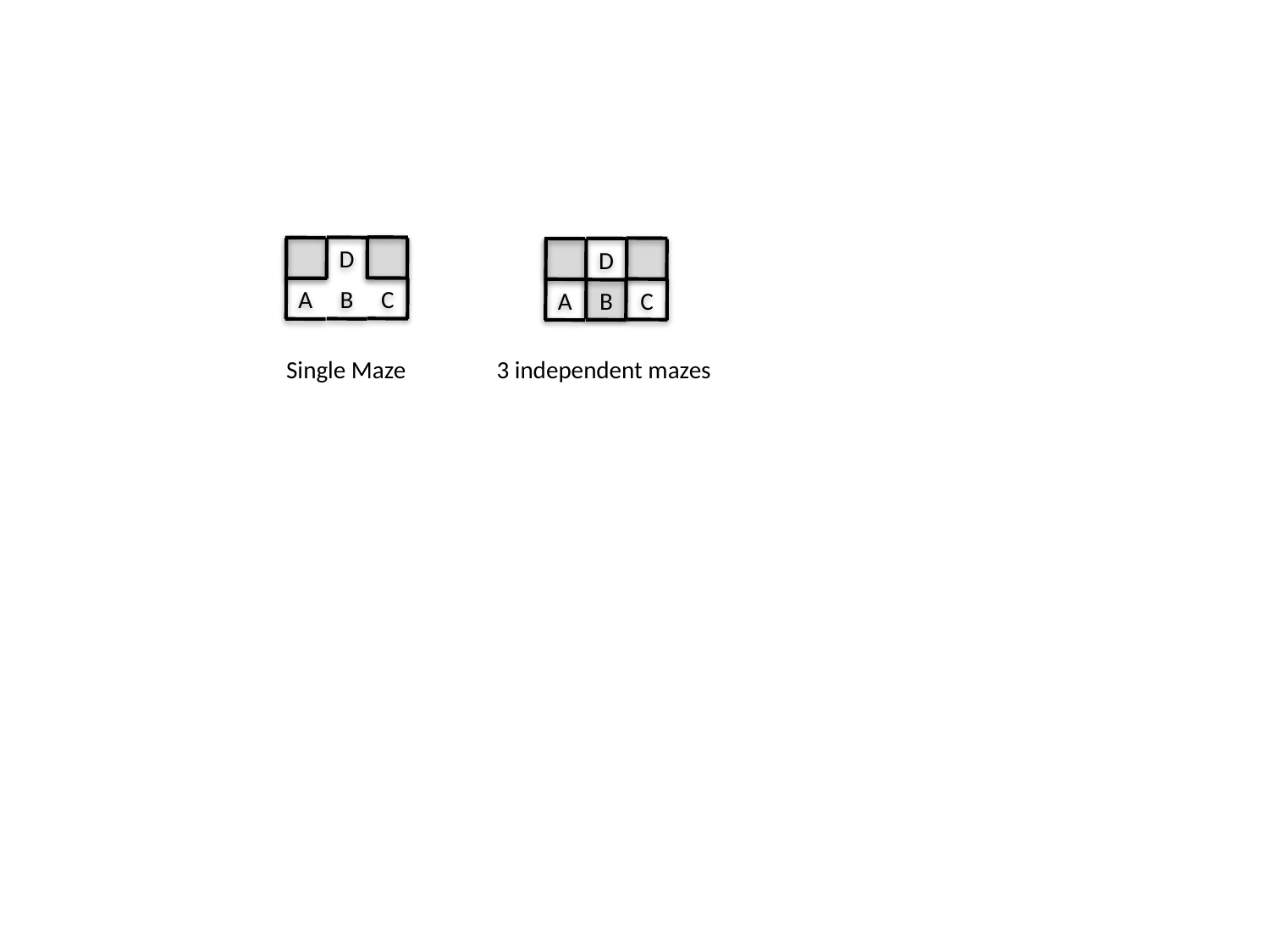

D

D

A
B
C
A
B
C
3 independent mazes
Single Maze